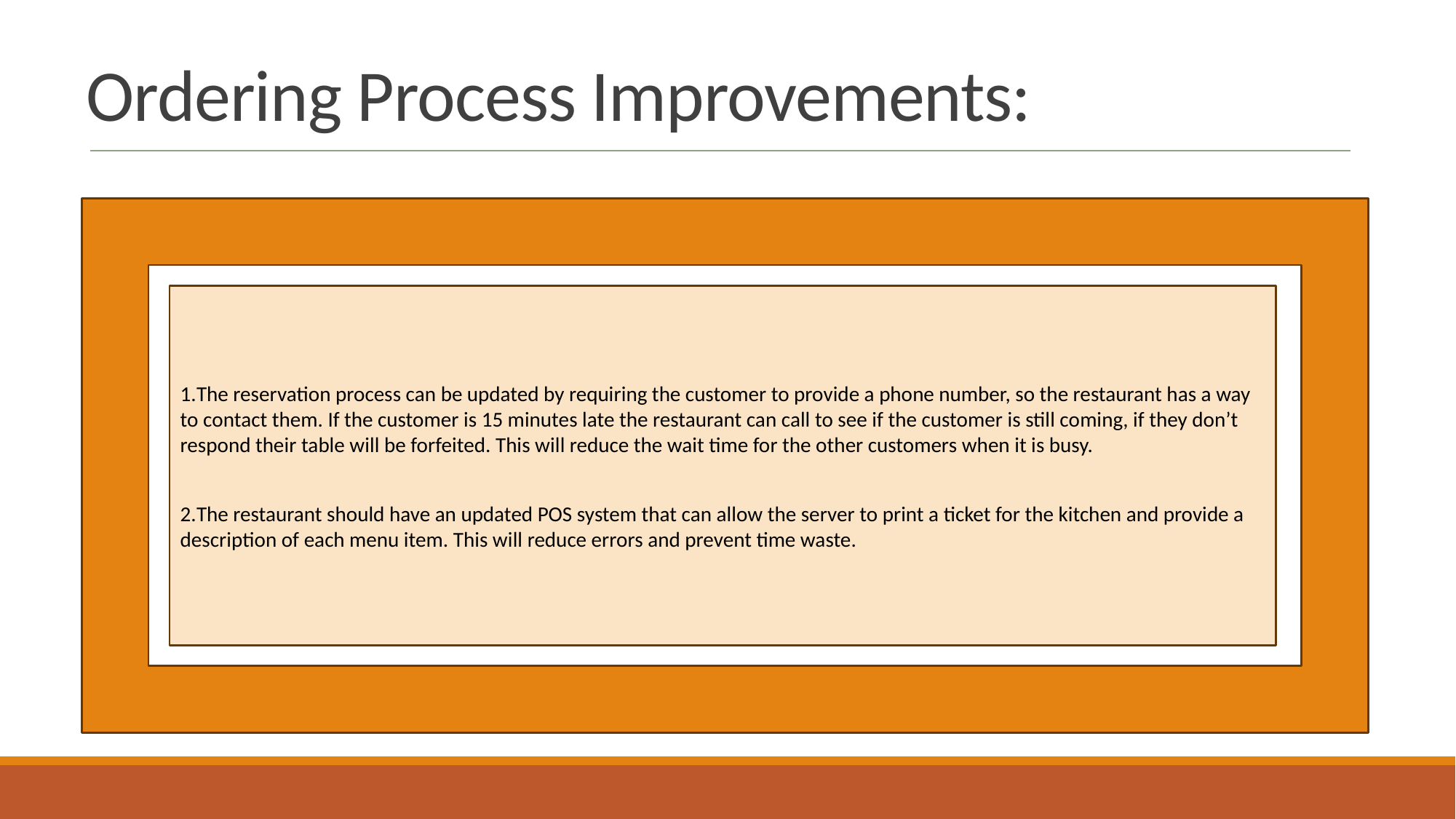

# Ordering Process Improvements:

The reservation process can be updated by requiring the customer to provide a phone number, so the restaurant has a way to contact them. If the customer is 15 minutes late the restaurant can call to see if the customer is still coming, if they don’t respond their table will be forfeited. This will reduce the wait time for the other customers when it is busy.

The restaurant should have an updated POS system that can allow the server to print a ticket for the kitchen and provide a description of each menu item. This will reduce errors and prevent time waste.